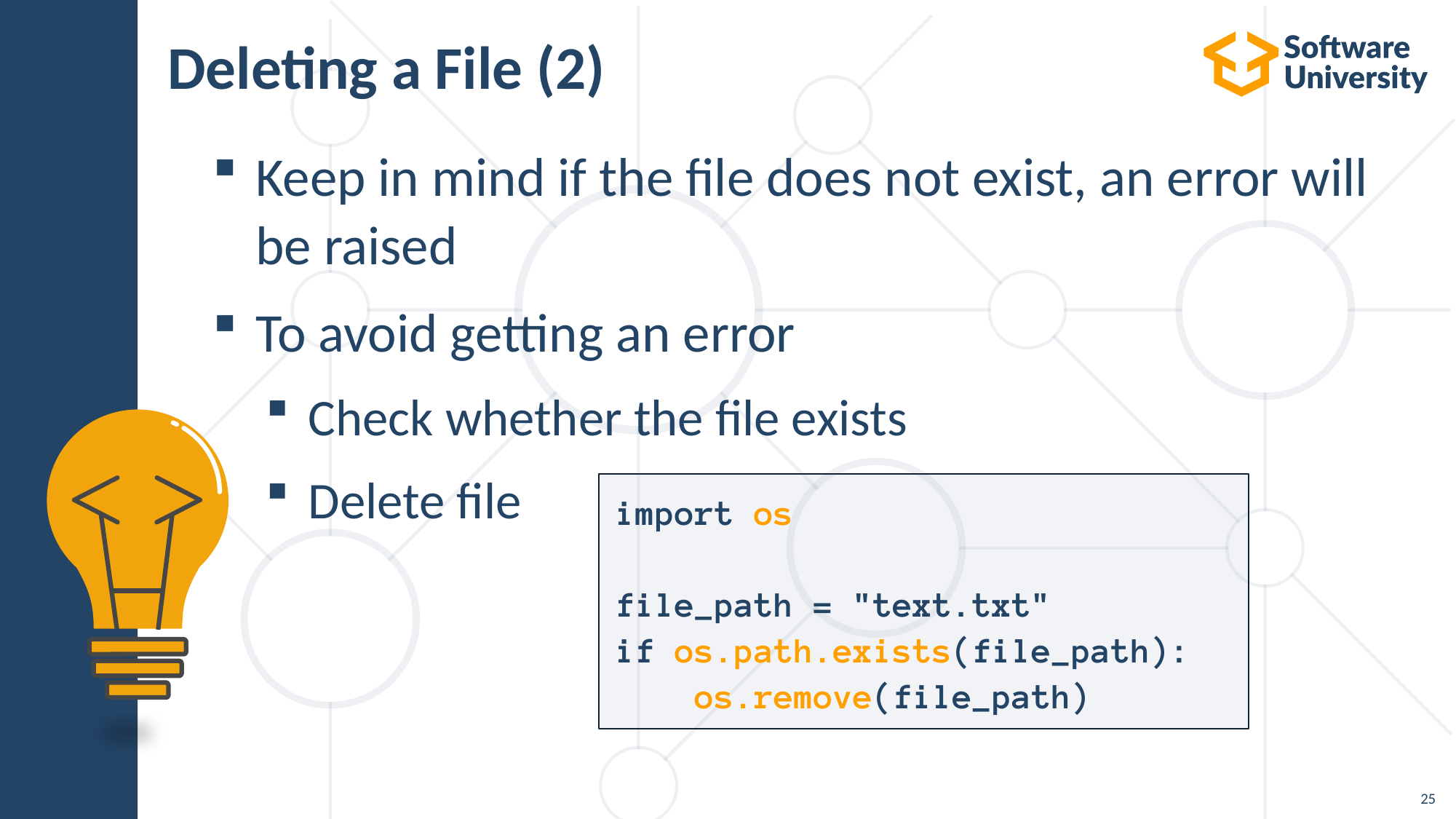

# Deleting a File (2)
Keep in mind if the file does not exist, an error will be raised
To avoid getting an error
Check whether the file exists
Delete file
import os

file_path = "text.txt"
if os.path.exists(file_path):
    os.remove(file_path)
25